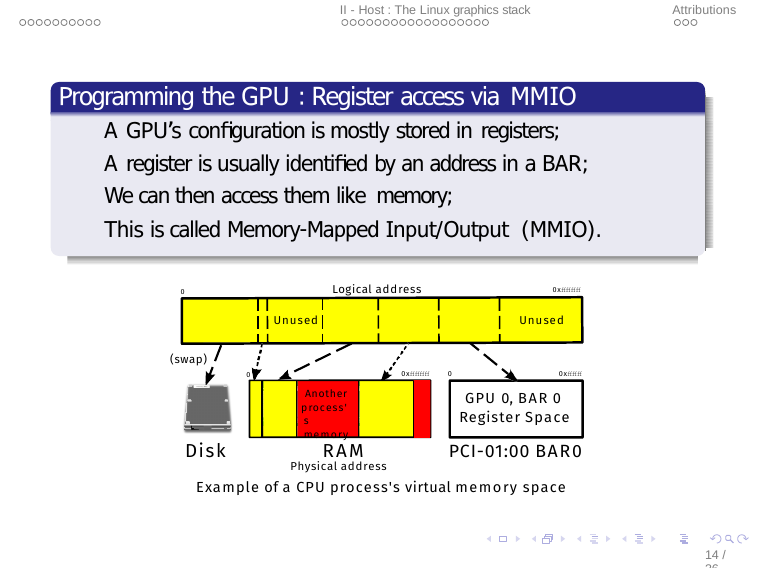

I - Hardware : Anatomy of a GPU
II - Host : The Linux graphics stack
Attributions

Host < − > GPU communication
Programming the GPU : Register access via MMIO
A GPU’s configuration is mostly stored in registers;
A register is usually identified by an address in a BAR;  We can then access them like memory;
This is called Memory-Mapped Input/Output (MMIO).

Logical address
0xﬀﬀﬀﬀ
0

Unused
Unused

(swap)
0
0xﬀﬀﬀ
0xﬀﬀﬀﬀ
0

Another

GPU 0, BAR 0
Register Space

process's  memory

Disk	RAM	PCI-01:00 BAR0

Physical address
Example of a CPU process's virtual memory space
14 / 36